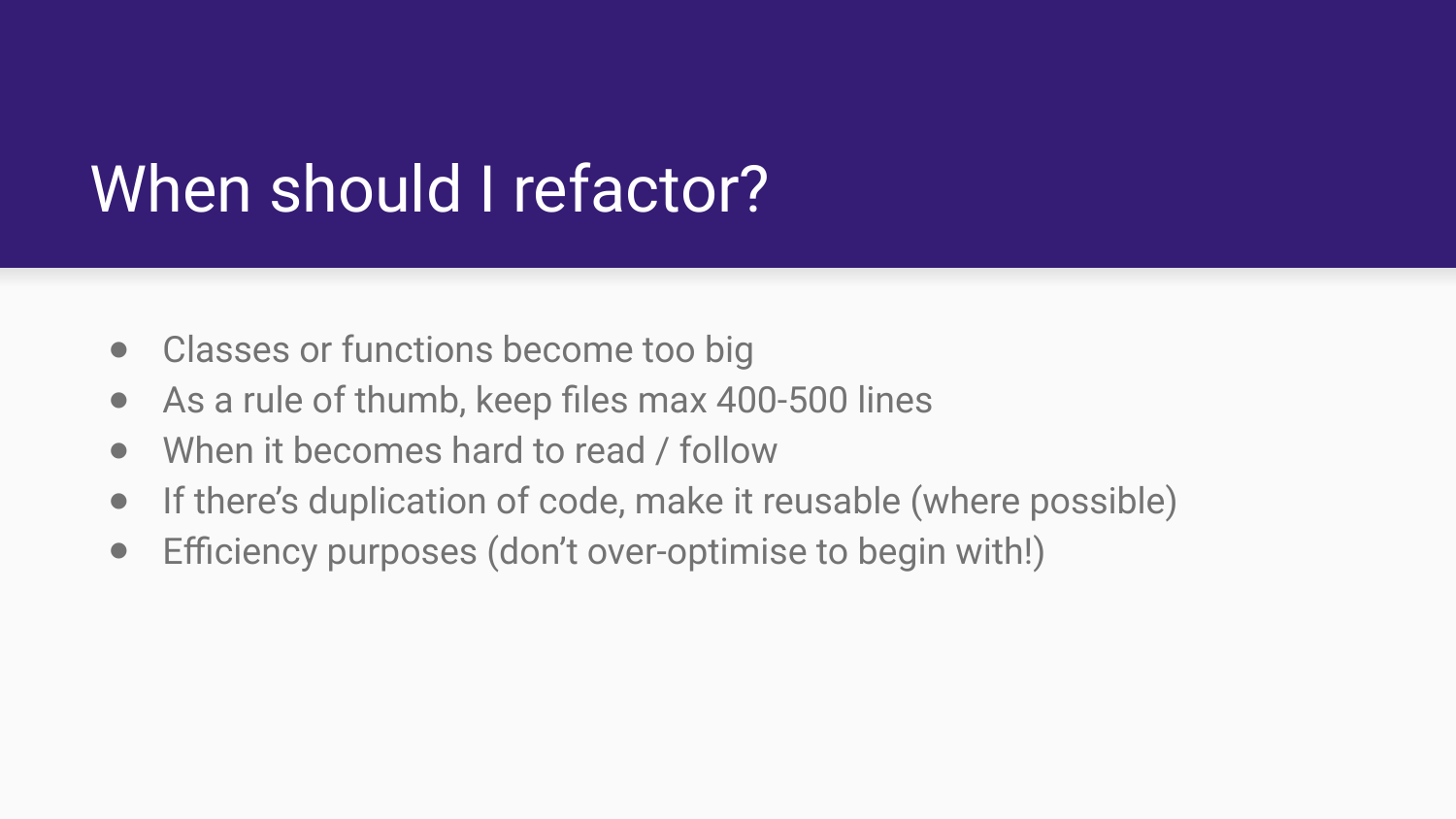

# When should I refactor?
Classes or functions become too big
As a rule of thumb, keep files max 400-500 lines
When it becomes hard to read / follow
If there’s duplication of code, make it reusable (where possible)
Efficiency purposes (don’t over-optimise to begin with!)